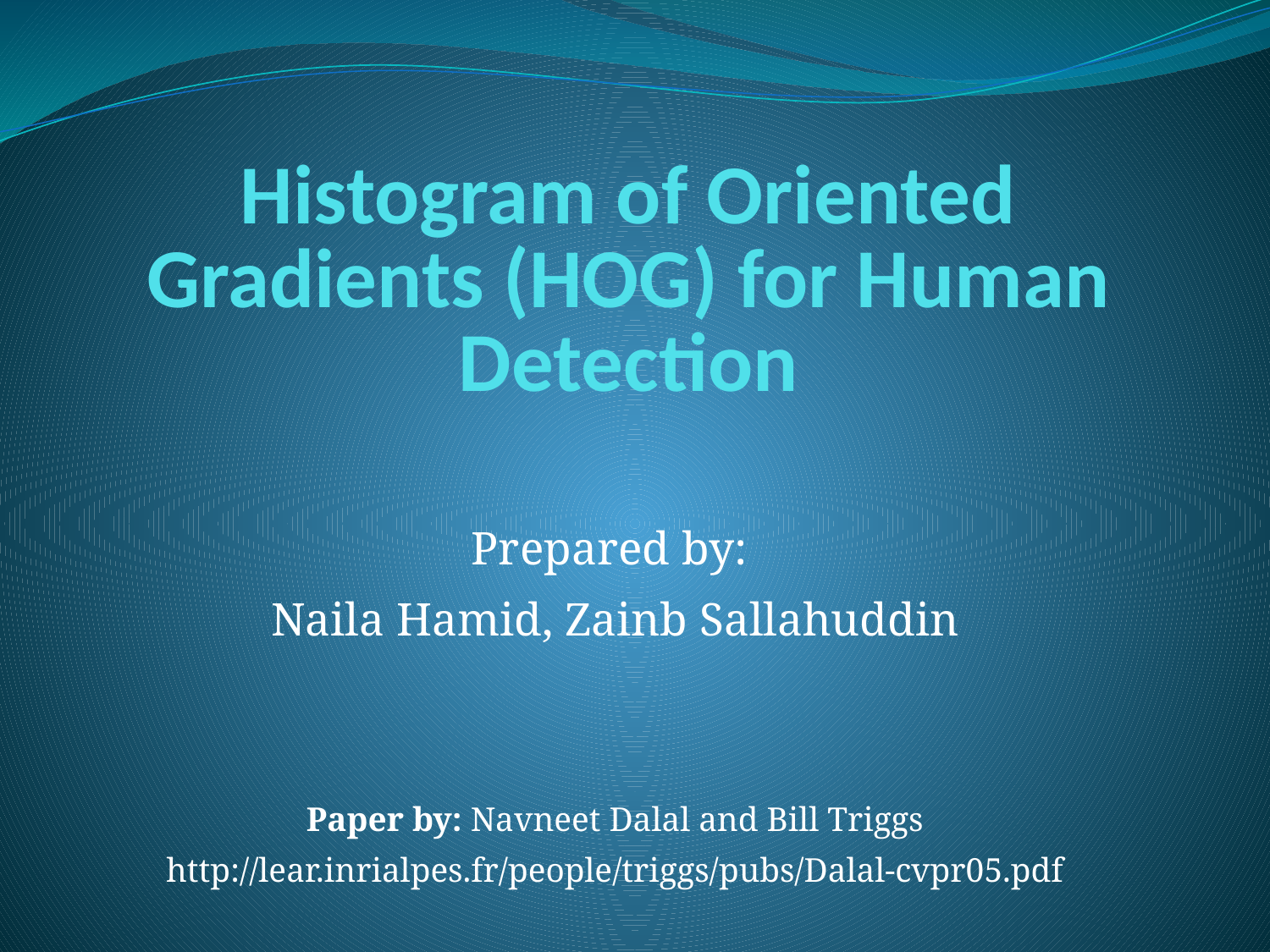

# Histogram of Oriented Gradients (HOG) for Human Detection

Prepared by:
Naila Hamid, Zainb Sallahuddin

Paper by: Navneet Dalal and Bill Triggs
http://lear.inrialpes.fr/people/triggs/pubs/Dalal-cvpr05.pdf